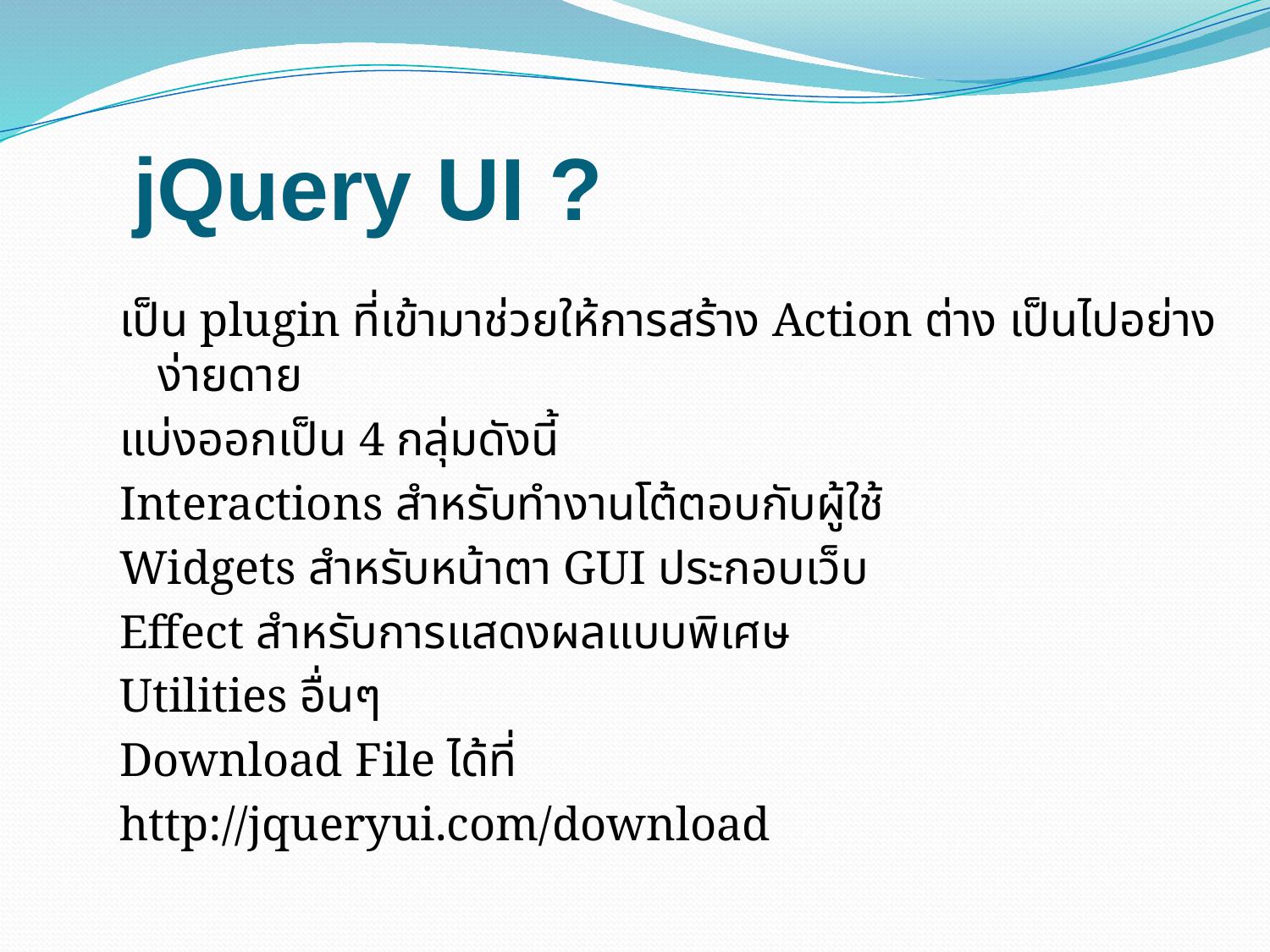

# jQuery UI ?
เป็น plugin ที่เข้ามาช่วยให้การสร้าง Action ต่าง เป็นไปอย่างง่ายดาย
แบ่งออกเป็น 4 กลุ่มดังนี้
Interactions สำหรับทำงานโต้ตอบกับผู้ใช้
Widgets สำหรับหน้าตา GUI ประกอบเว็บ
Effect สำหรับการแสดงผลแบบพิเศษ
Utilities อื่นๆ
Download File ได้ที่
http://jqueryui.com/download